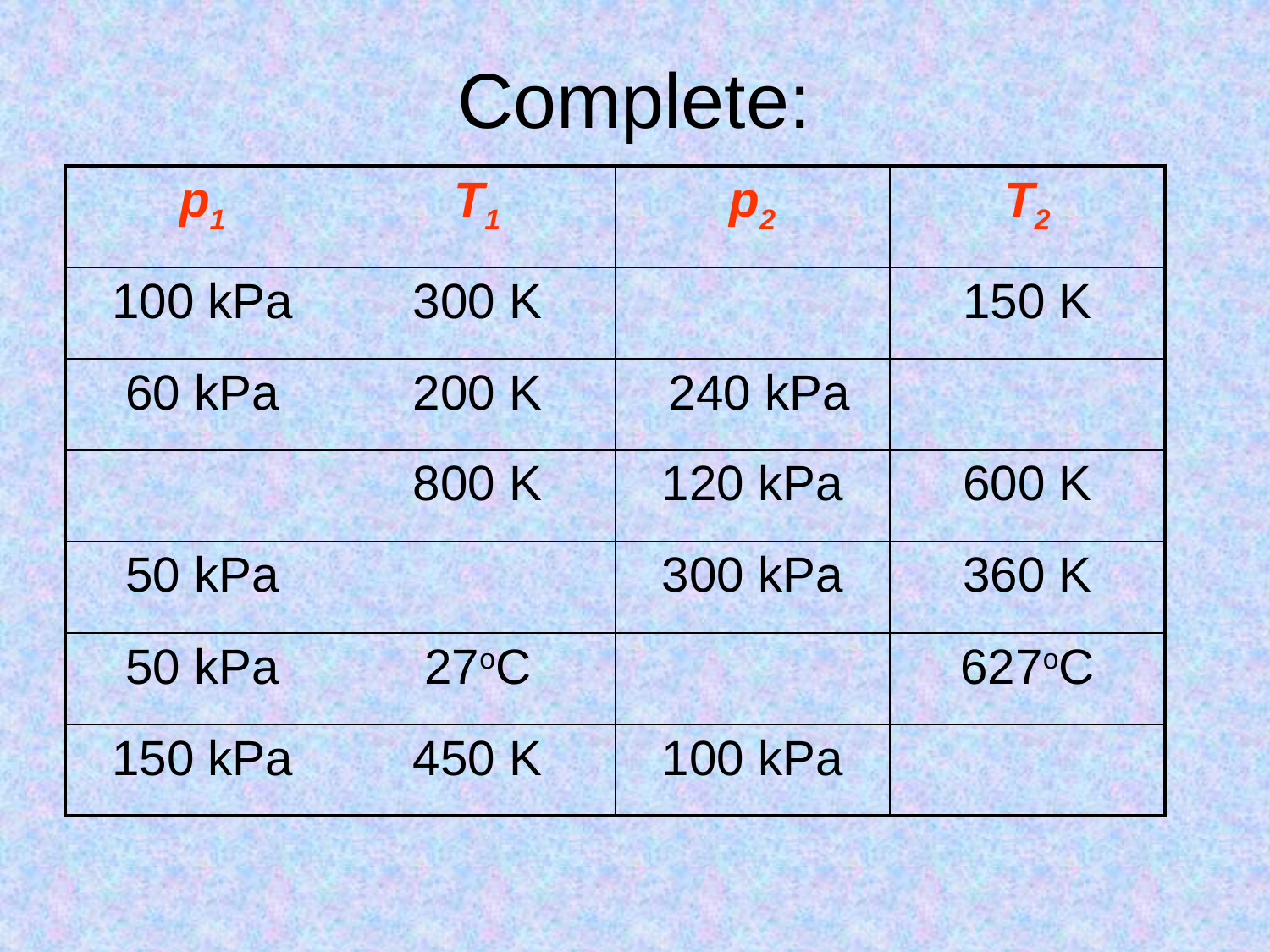

Complete:
| p1 | T1 | p2 | T2 |
| --- | --- | --- | --- |
| 100 kPa | 300 K |  | 150 K |
| 60 kPa | 200 K | 240 kPa |  |
|  | 800 K | 120 kPa | 600 K |
| 50 kPa |  | 300 kPa | 360 K |
| 50 kPa | 27oC |  | 627oC |
| 150 kPa | 450 K | 100 kPa |  |